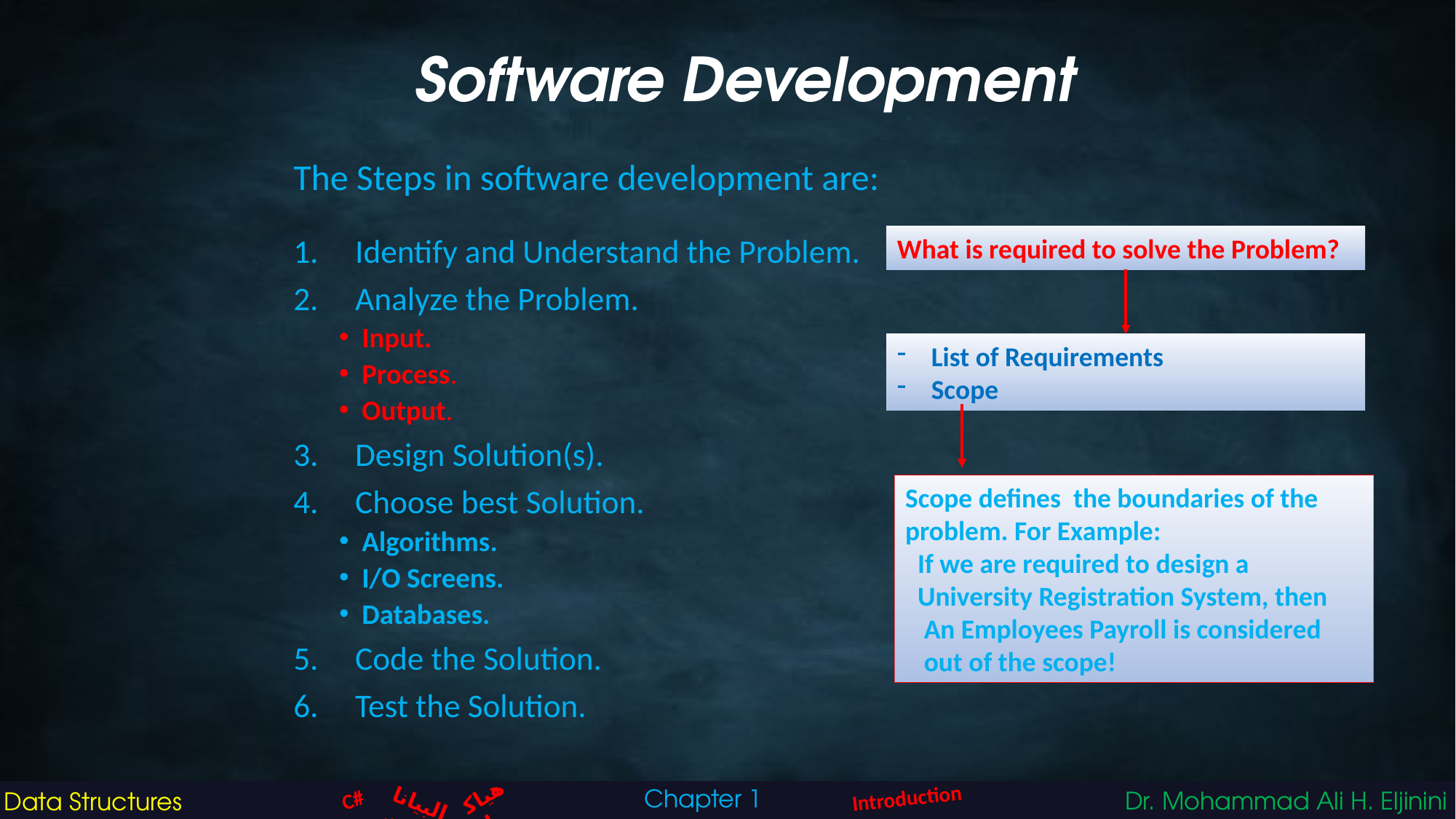

Software Development
The Steps in software development are:
What is required to solve the Problem?
Identify and Understand the Problem.
Analyze the Problem.
Input.
Process.
Output.
Design Solution(s).
Choose best Solution.
Algorithms.
I/O Screens.
Databases.
Code the Solution.
Test the Solution.

List of Requirements
Scope
Scope defines  the boundaries of the problem. For Example:
  If we are required to design a
  University Registration System, then
   An Employees Payroll is considered
   out of the scope!